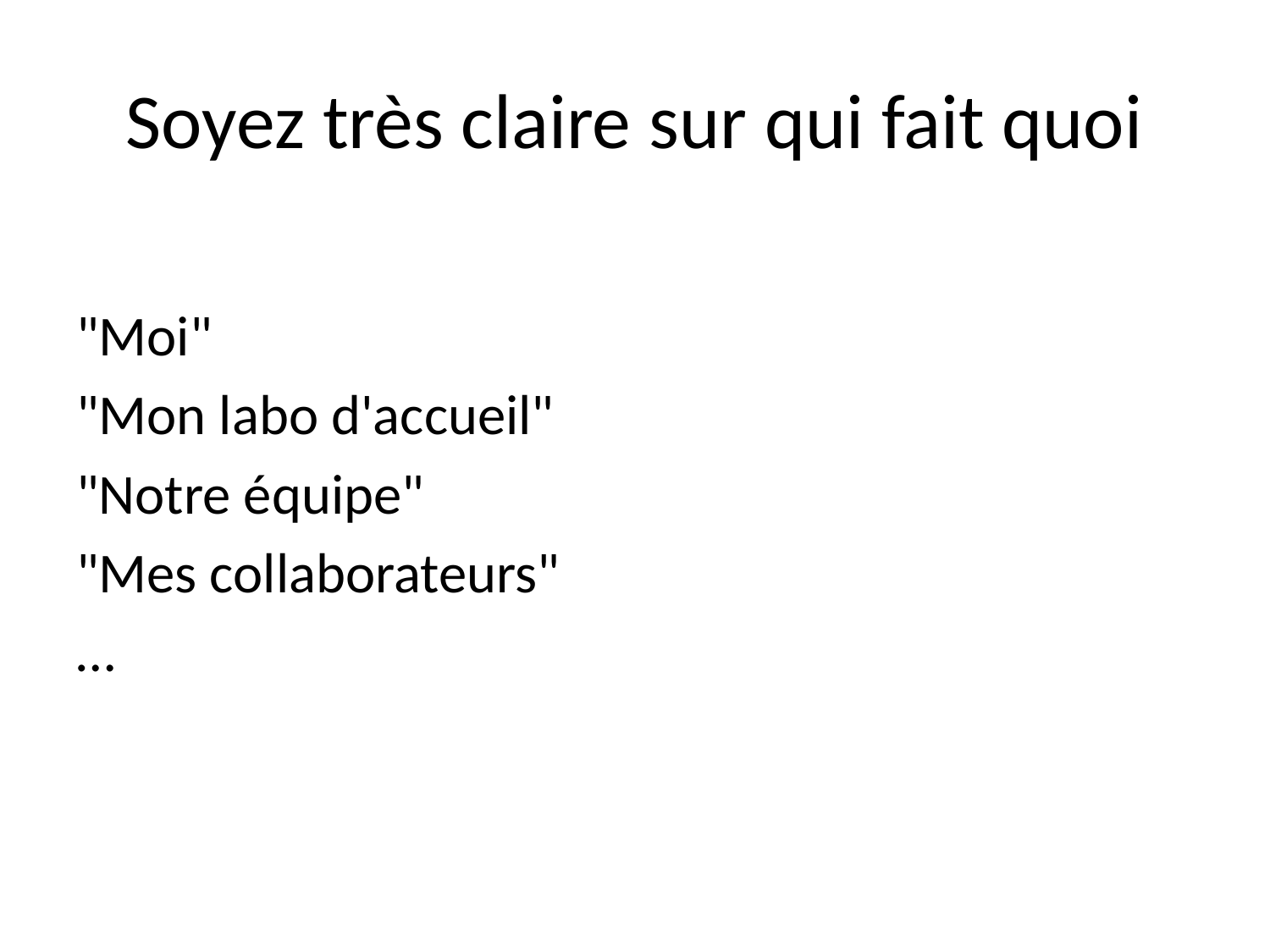

# Soyez très claire sur qui fait quoi
"Moi"
"Mon labo d'accueil"
"Notre équipe"
"Mes collaborateurs"
…